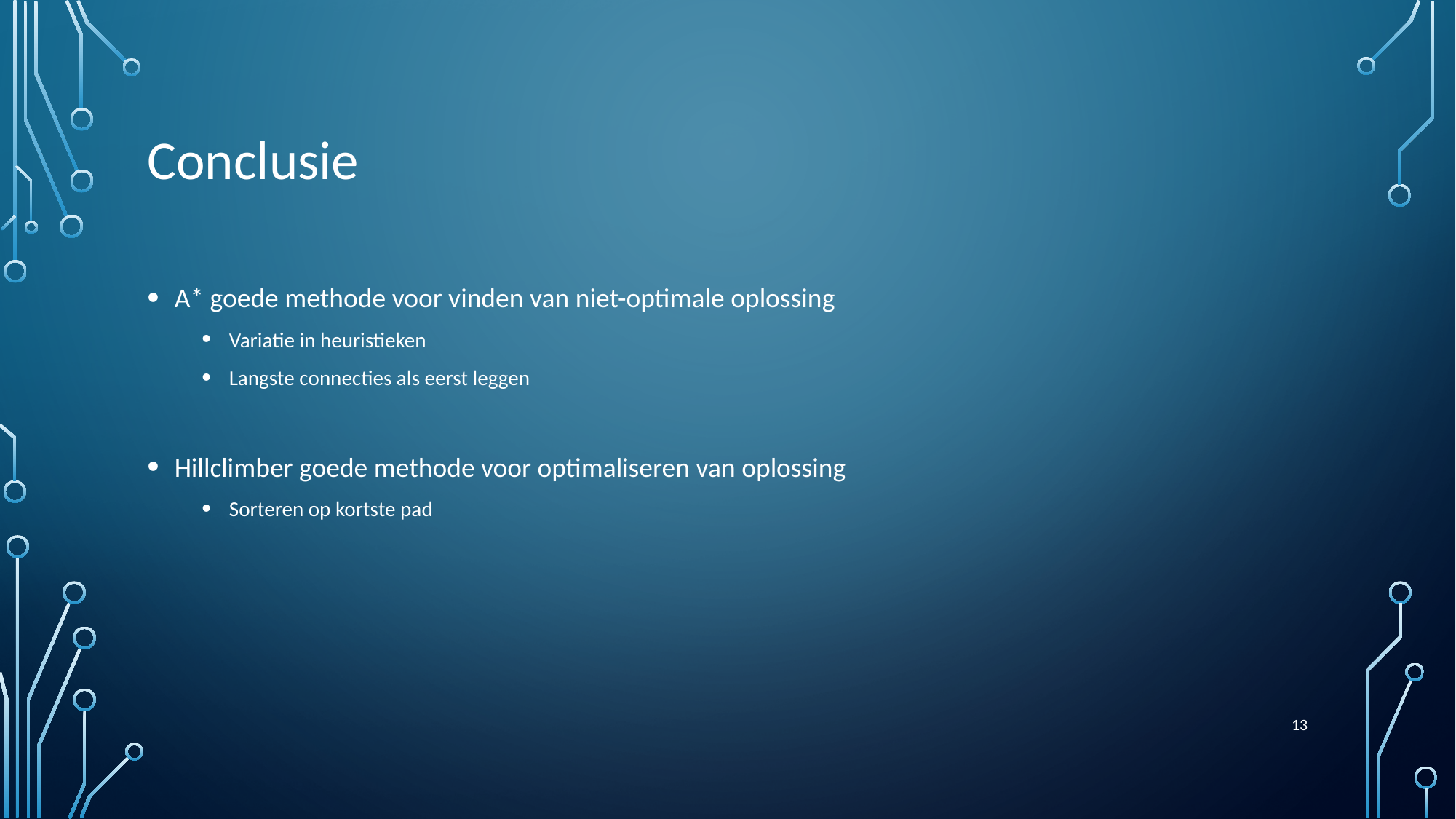

# Conclusie
A* goede methode voor vinden van niet-optimale oplossing
Variatie in heuristieken
Langste connecties als eerst leggen

Hillclimber goede methode voor optimaliseren van oplossing
Sorteren op kortste pad

13